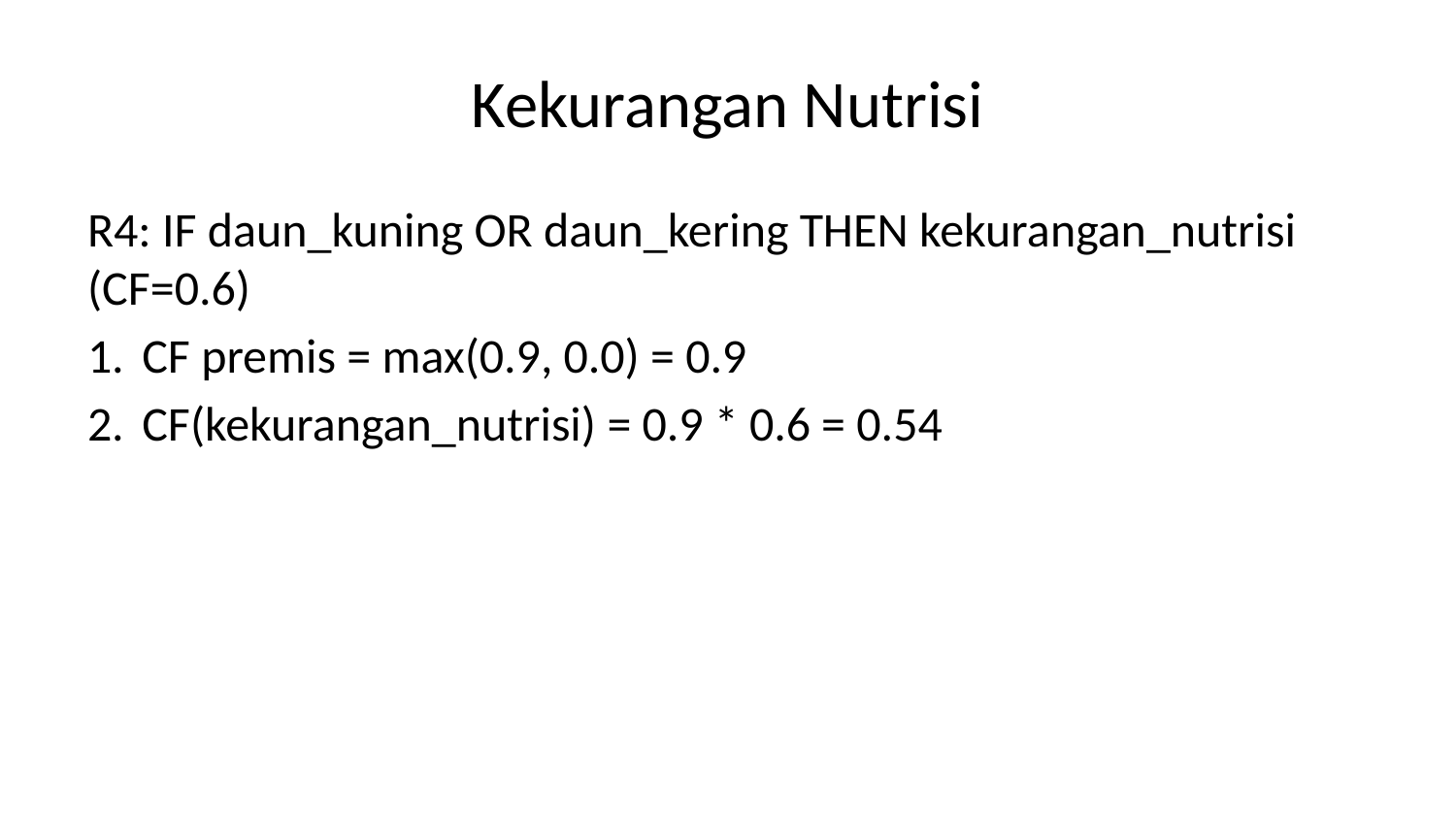

# Kekurangan Nutrisi
R4: IF daun_kuning OR daun_kering THEN kekurangan_nutrisi (CF=0.6)
CF premis = max(0.9, 0.0) = 0.9
CF(kekurangan_nutrisi) = 0.9 * 0.6 = 0.54